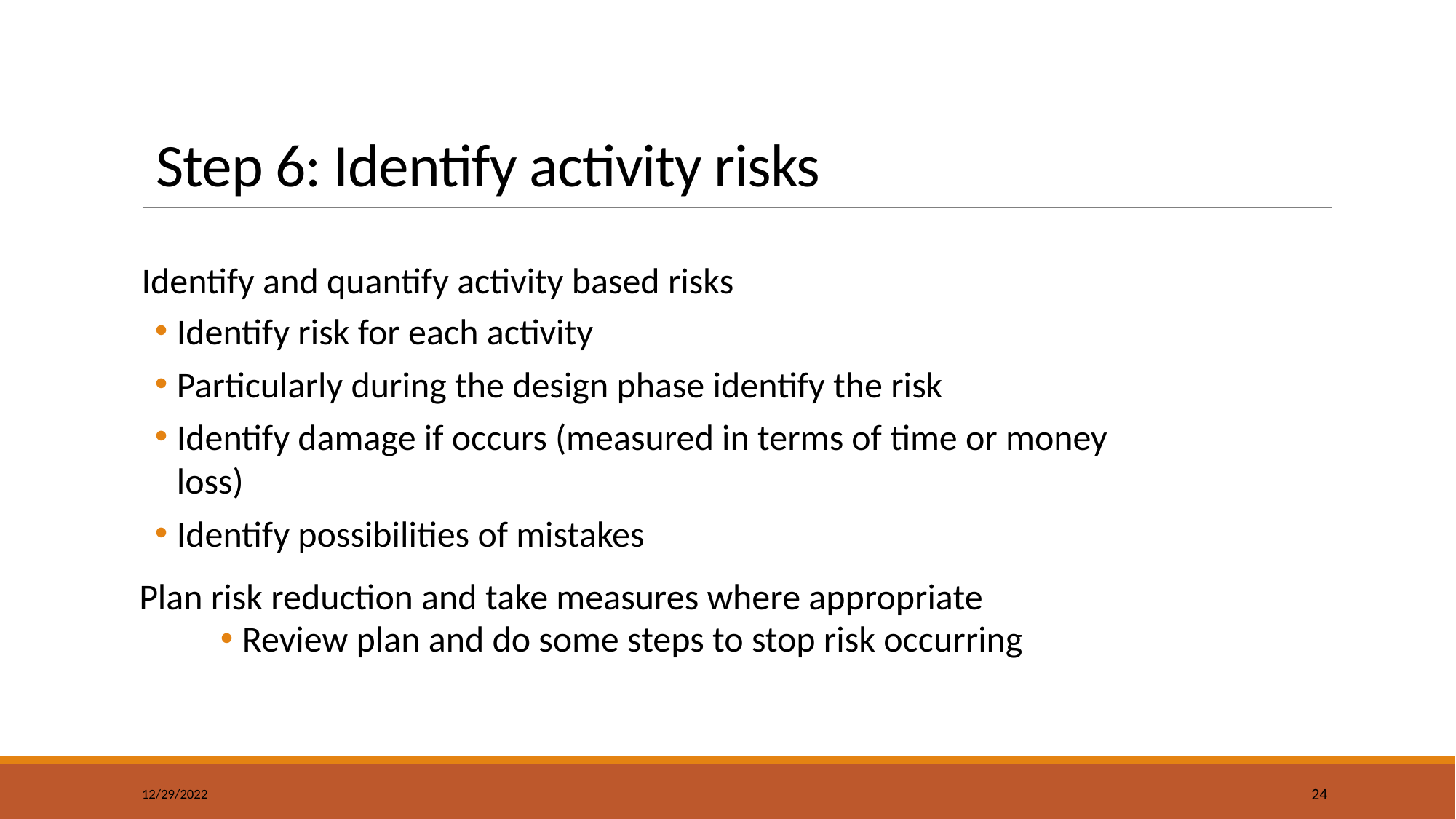

# Step 6: Identify activity risks
 Identify and quantify activity based risks
Identify risk for each activity
Particularly during the design phase identify the risk
Identify damage if occurs (measured in terms of time or money loss)
Identify possibilities of mistakes
 Plan risk reduction and take measures where appropriate
Review plan and do some steps to stop risk occurring

12/29/2022
24